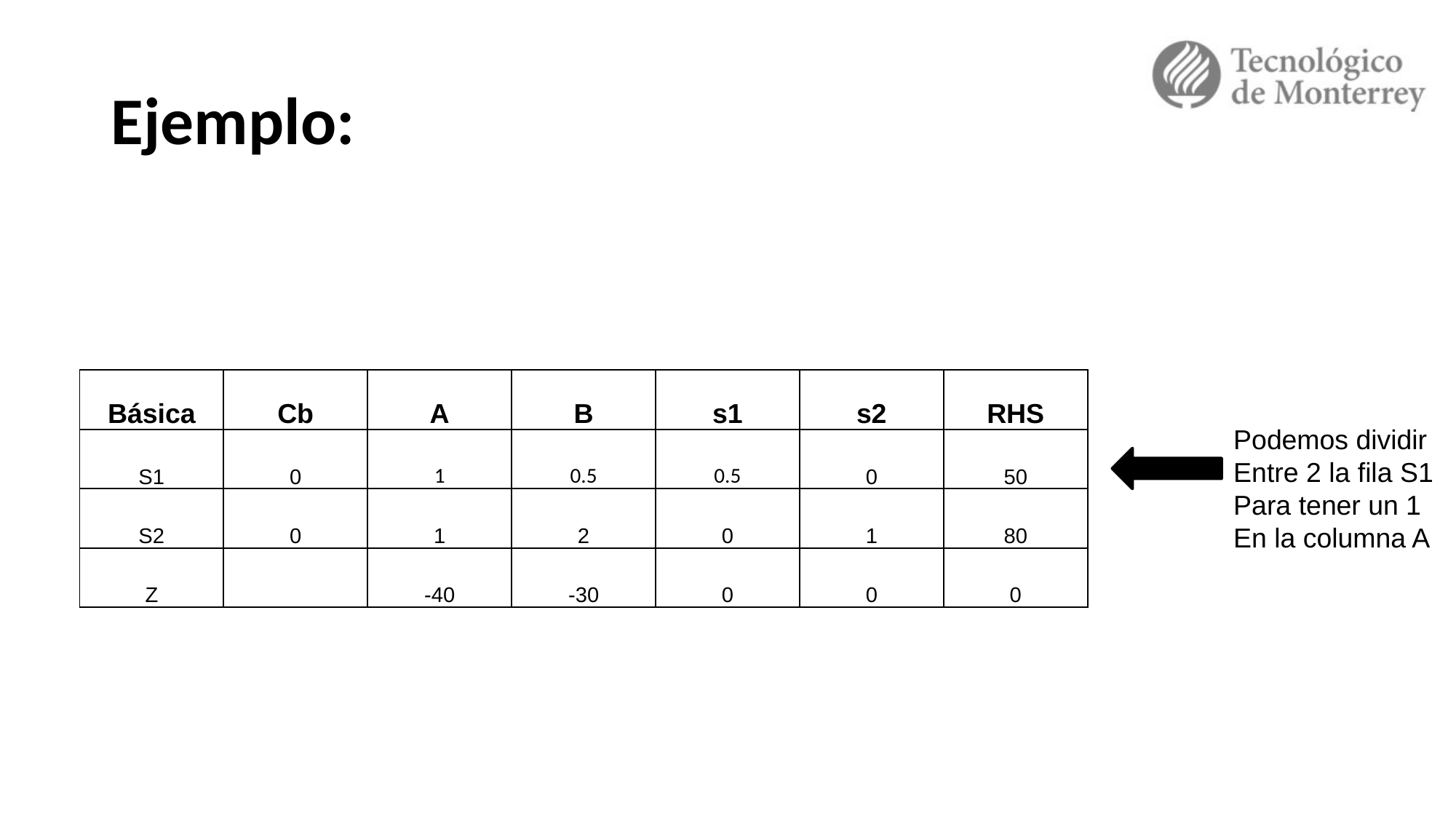

# Ejemplo:

| Básica | Cb | A | B | s1 | s2 | RHS |
| --- | --- | --- | --- | --- | --- | --- |
| S1 | 0 | 1 | 0.5 | 0.5 | 0 | 50 |
| S2 | 0 | 1 | 2 | 0 | 1 | 80 |
| Z |  | -40 | -30 | 0 | 0 | 0 |
Podemos dividir
Entre 2 la fila S1
Para tener un 1
En la columna A